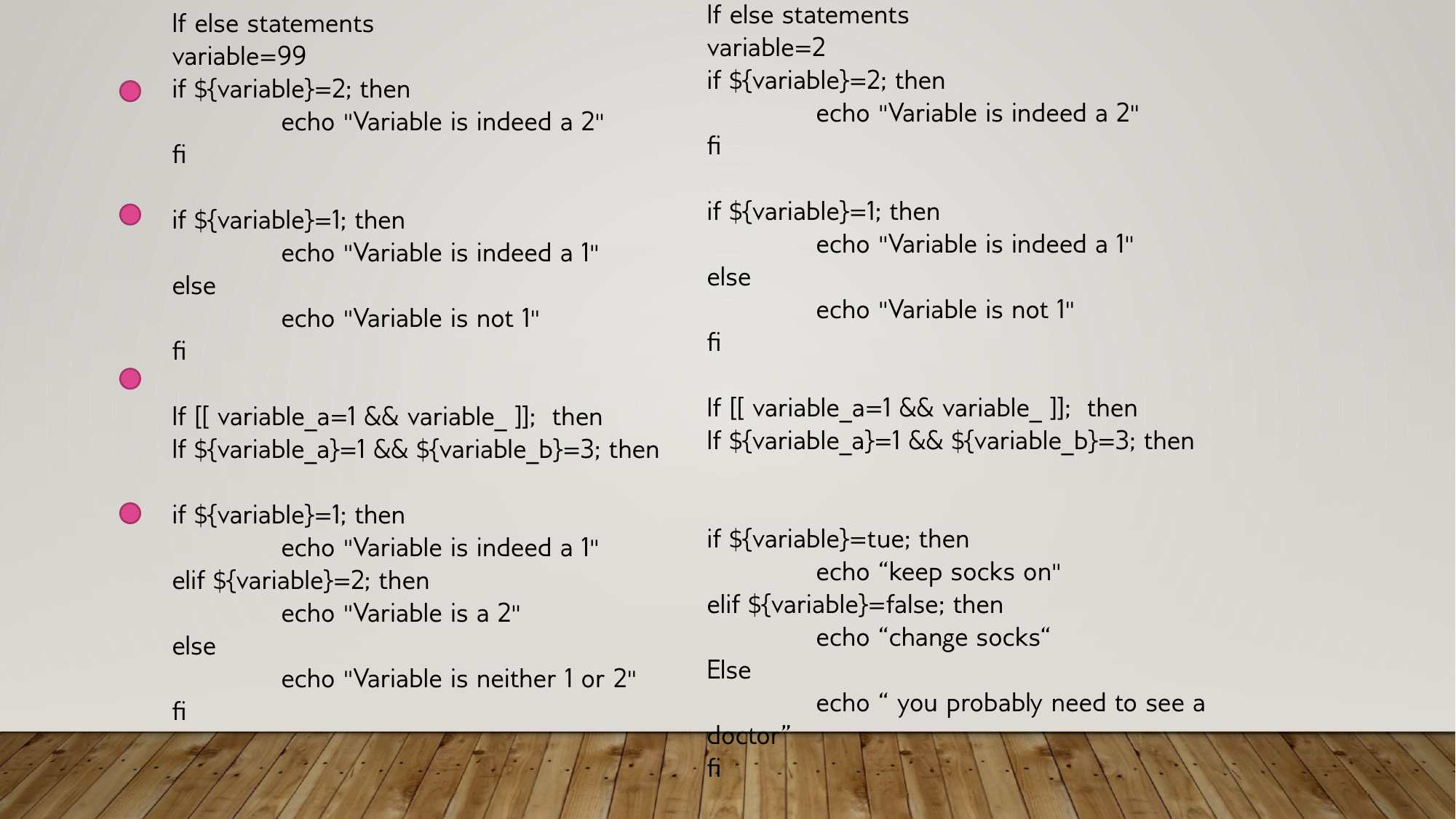

If else statements
variable=99
if ${variable}=2; then
	echo "Variable is indeed a 2"
fi

if ${variable}=1; then
	echo "Variable is indeed a 1"
else
	echo "Variable is not 1"
fi

If [[ variable_a=1 && variable_ ]];  then
If ${variable_a}=1 && ${variable_b}=3; then

if ${variable}=1; then
	echo "Variable is indeed a 1"
elif ${variable}=2; then
	echo "Variable is a 2"
else
	echo "Variable is neither 1 or 2"
fi
If else statements
variable=2
if ${variable}=2; then
	echo "Variable is indeed a 2"
fi

if ${variable}=1; then
	echo "Variable is indeed a 1"
else
	echo "Variable is not 1"
fi

If [[ variable_a=1 && variable_ ]];  then
If ${variable_a}=1 && ${variable_b}=3; then

if ${variable}=tue; then
	echo “keep socks on"
elif ${variable}=false; then
	echo “change socks“
Else
	echo “ you probably need to see a doctor”
fi